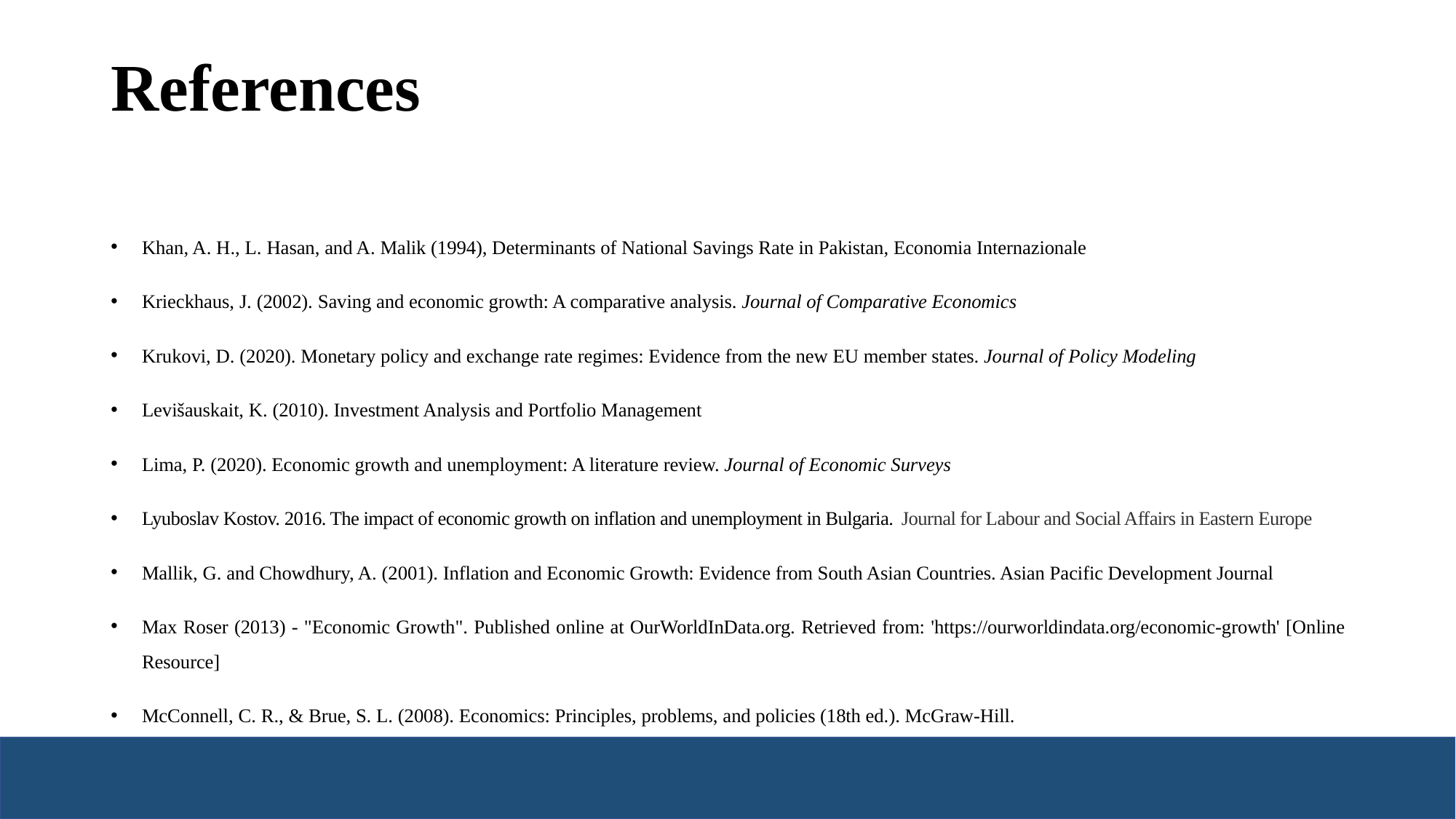

# References
Khan, A. H., L. Hasan, and A. Malik (1994), Determinants of National Savings Rate in Pakistan, Economia Internazionale
Krieckhaus, J. (2002). Saving and economic growth: A comparative analysis. Journal of Comparative Economics
Krukovi, D. (2020). Monetary policy and exchange rate regimes: Evidence from the new EU member states. Journal of Policy Modeling
Levišauskait, K. (2010). Investment Analysis and Portfolio Management
Lima, P. (2020). Economic growth and unemployment: A literature review. Journal of Economic Surveys
Lyuboslav Kostov. 2016. The impact of economic growth on inflation and unemployment in Bulgaria.  Journal for Labour and Social Affairs in Eastern Europe
Mallik, G. and Chowdhury, A. (2001). Inflation and Economic Growth: Evidence from South Asian Countries. Asian Pacific Development Journal
Max Roser (2013) - "Economic Growth". Published online at OurWorldInData.org. Retrieved from: 'https://ourworldindata.org/economic-growth' [Online Resource]
McConnell, C. R., & Brue, S. L. (2008). Economics: Principles, problems, and policies (18th ed.). McGraw-Hill.